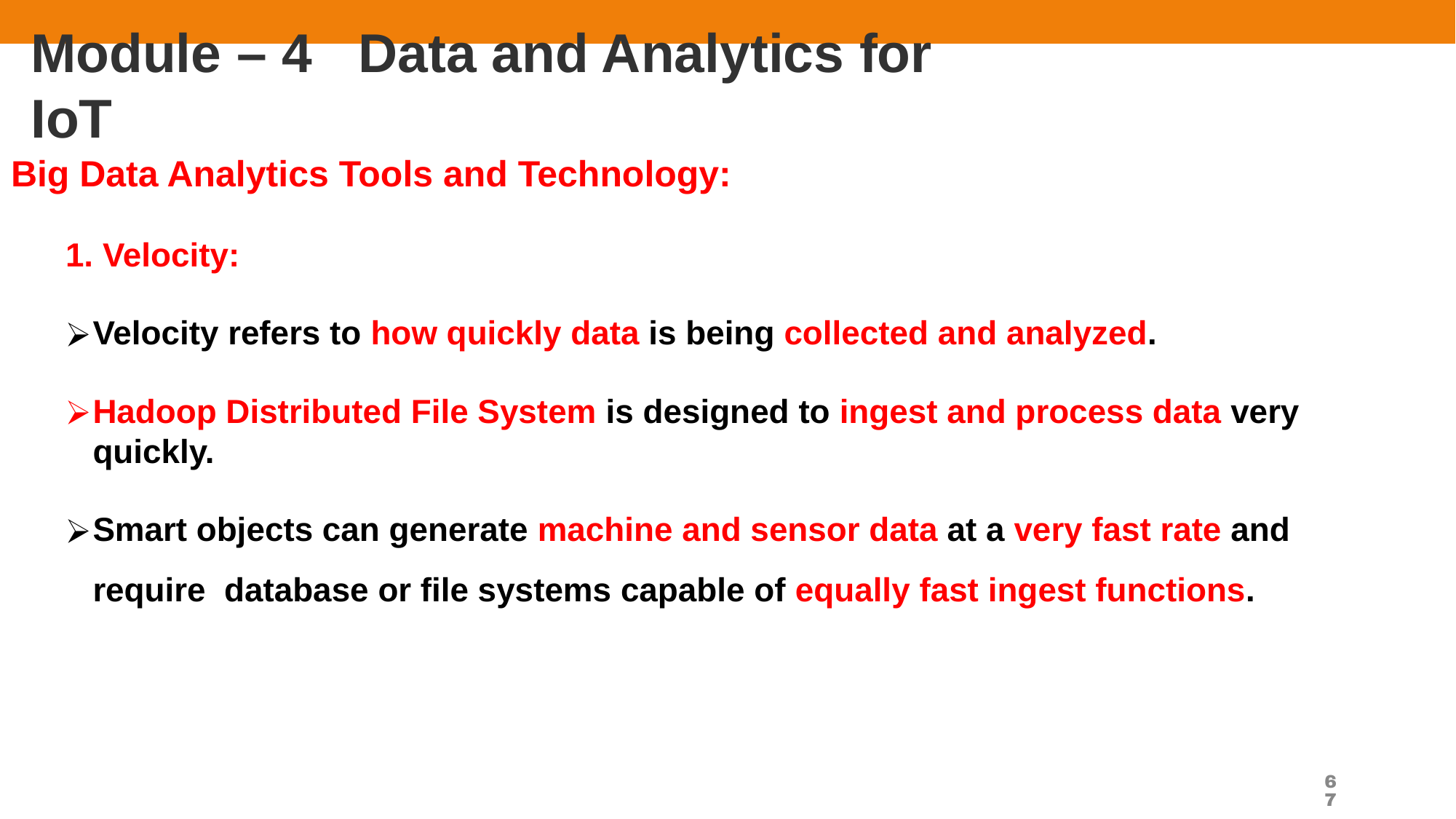

# Module – 4	Data and Analytics for IoT
Big Data Analytics Tools and Technology:
1. Velocity:
Velocity refers to how quickly data is being collected and analyzed.
Hadoop Distributed File System is designed to ingest and process data very quickly.
Smart objects can generate machine and sensor data at a very fast rate and require  database or file systems capable of equally fast ingest functions.
67